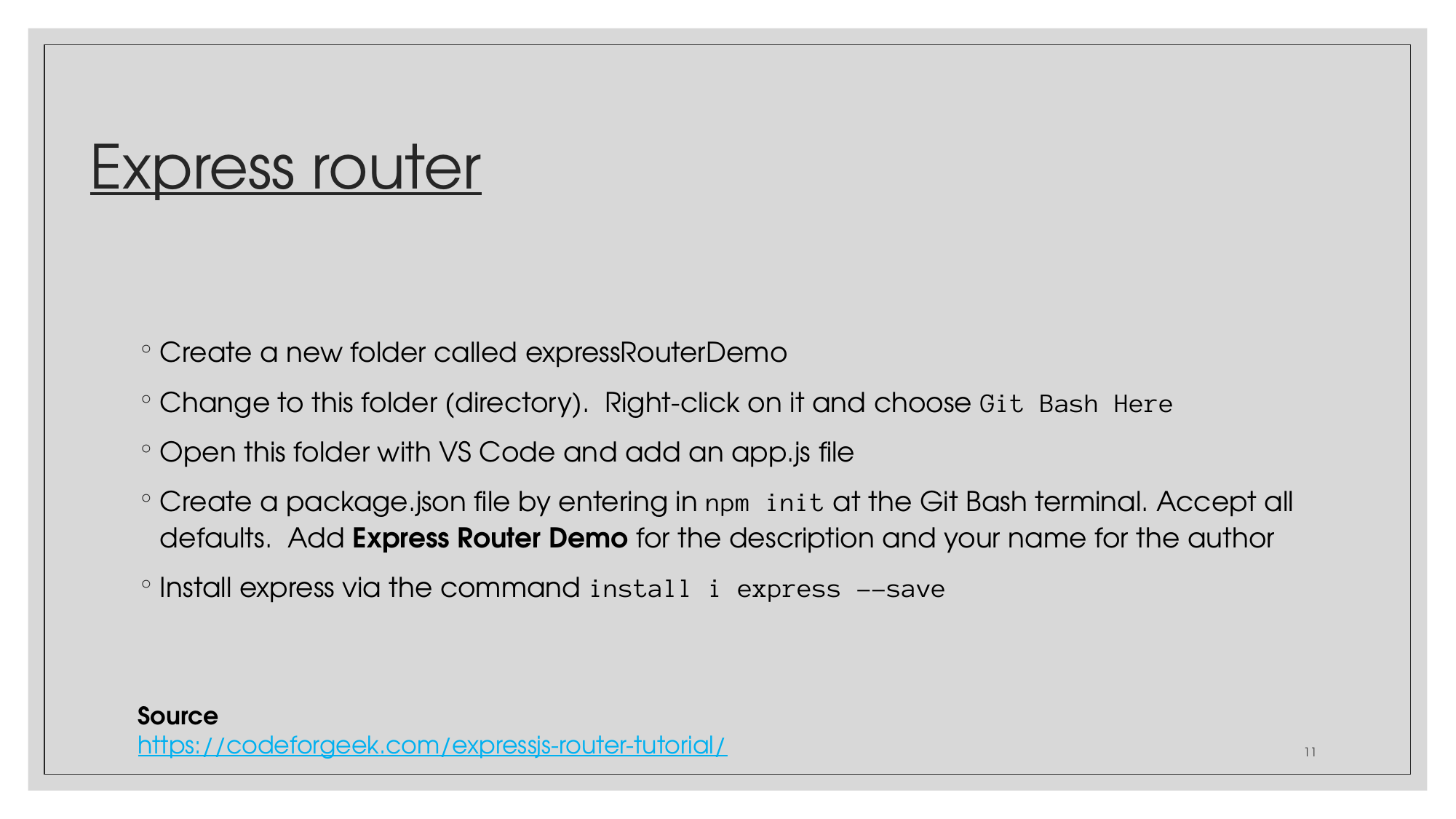

# Express router
Create a new folder called expressRouterDemo
Change to this folder (directory).  Right-click on it and choose Git Bash Here
Open this folder with VS Code and add an app.js file
Create a package.json file by entering in npm init at the Git Bash terminal. Accept all defaults.  Add Express Router Demo for the description and your name for the author
Install express via the command install i express --save
Source
https://codeforgeek.com/expressjs-router-tutorial/
11